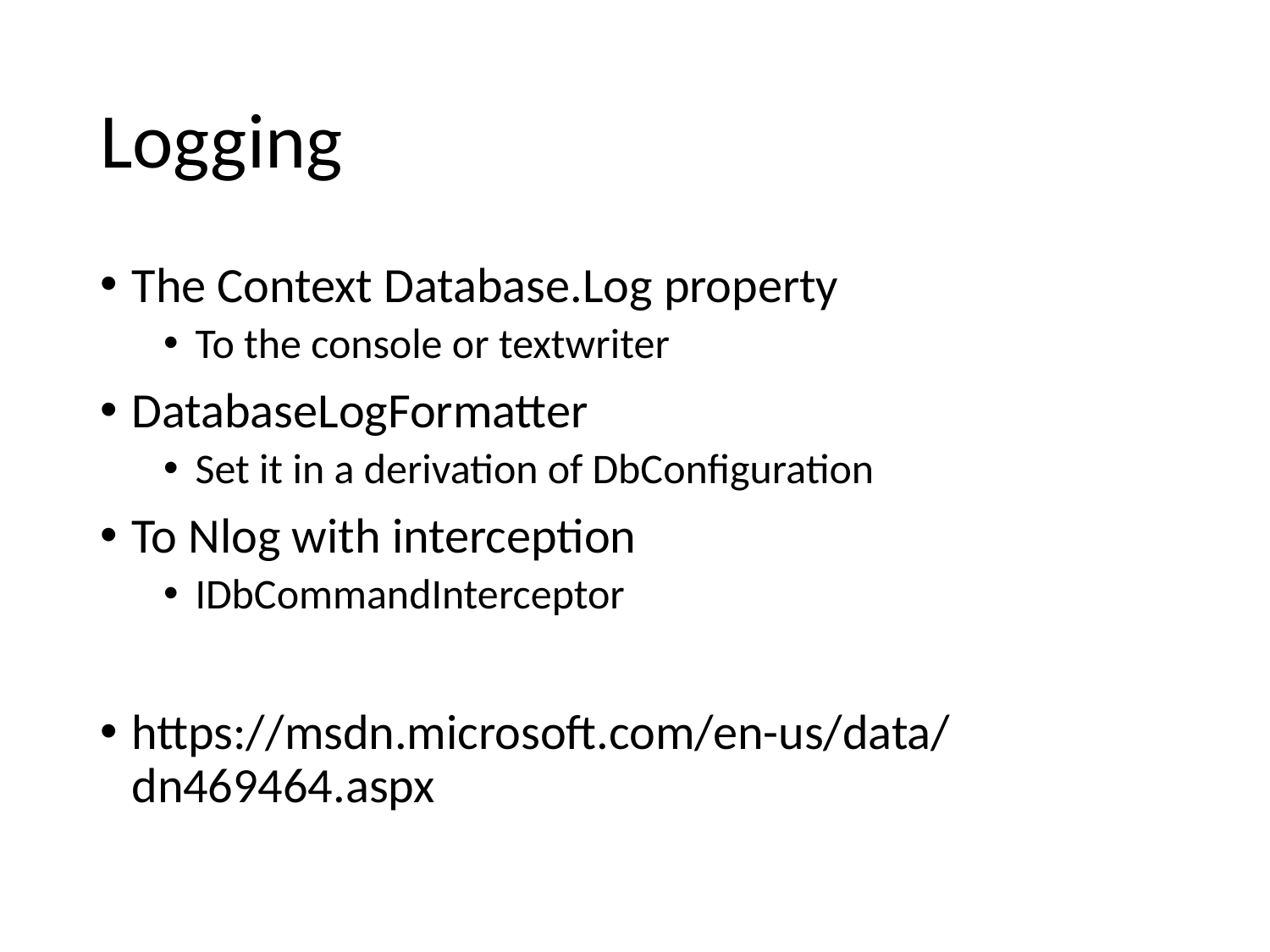

# Logging
The Context Database.Log property
To the console or textwriter
DatabaseLogFormatter
Set it in a derivation of DbConfiguration
To Nlog with interception
IDbCommandInterceptor

https://msdn.microsoft.com/en-us/data/dn469464.aspx